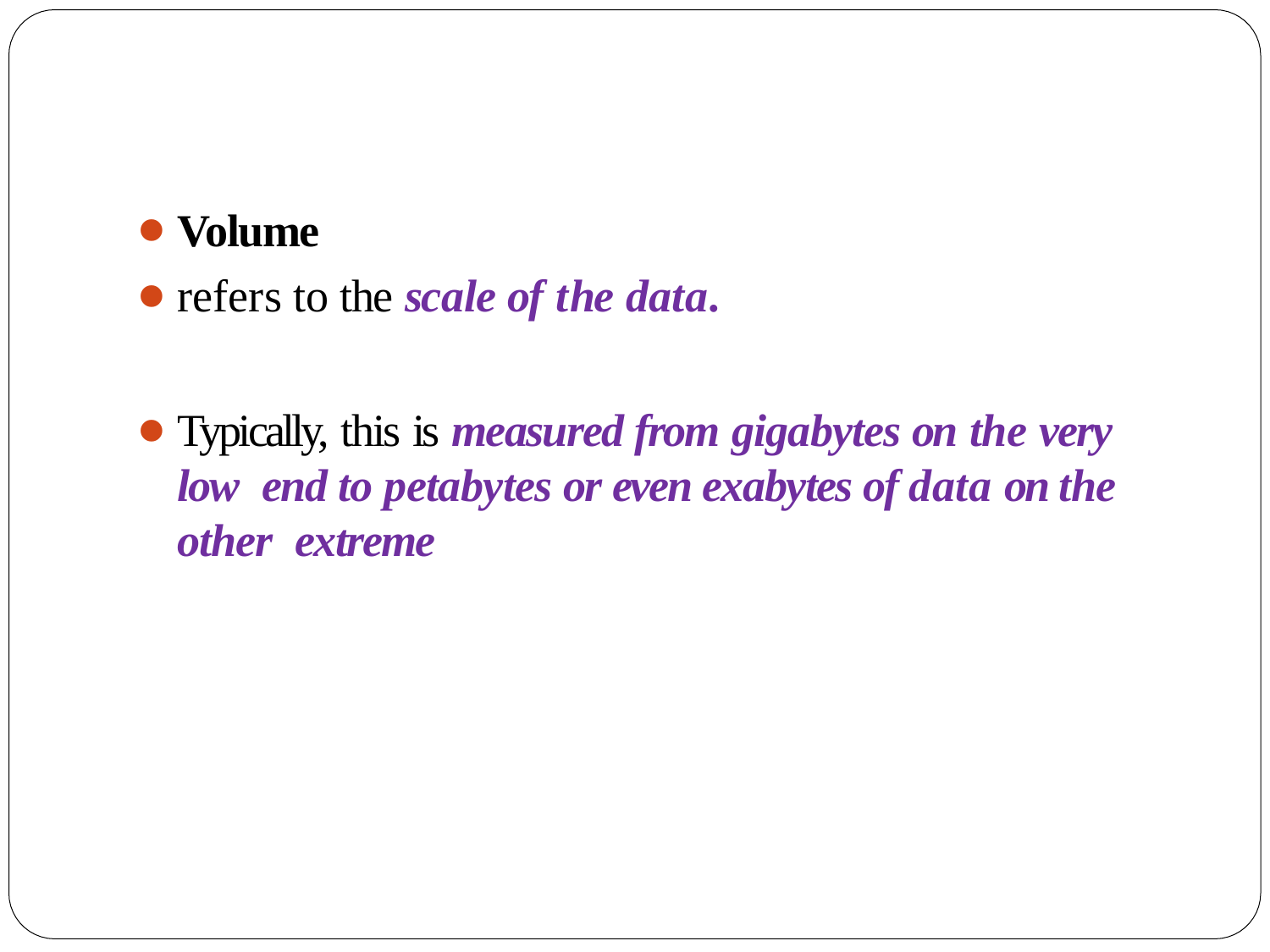

Volume
refers to the scale of the data.

Typically, this is measured from gigabytes on the very low  end to petabytes or even exabytes of data on the other  extreme